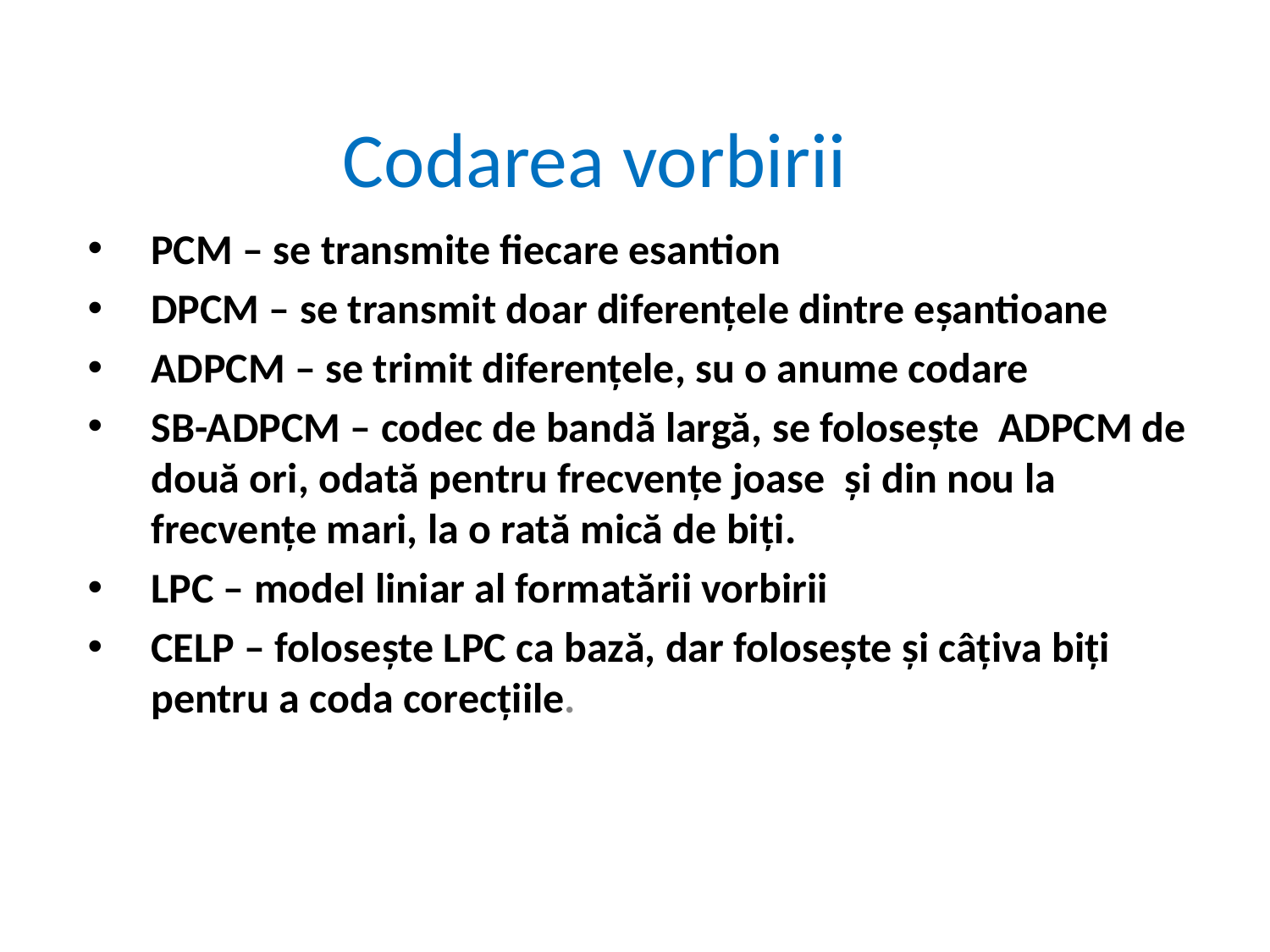

# Codarea vorbirii
PCM – se transmite fiecare esantion
DPCM – se transmit doar diferențele dintre eșantioane
ADPCM – se trimit diferențele, su o anume codare
SB-ADPCM – codec de bandă largă, se folosește  ADPCM de două ori, odată pentru frecvențe joase  și din nou la frecvențe mari, la o rată mică de biți.
LPC – model liniar al formatării vorbirii
CELP – folosește LPC ca bază, dar folosește și câțiva biți pentru a coda corecțiile.